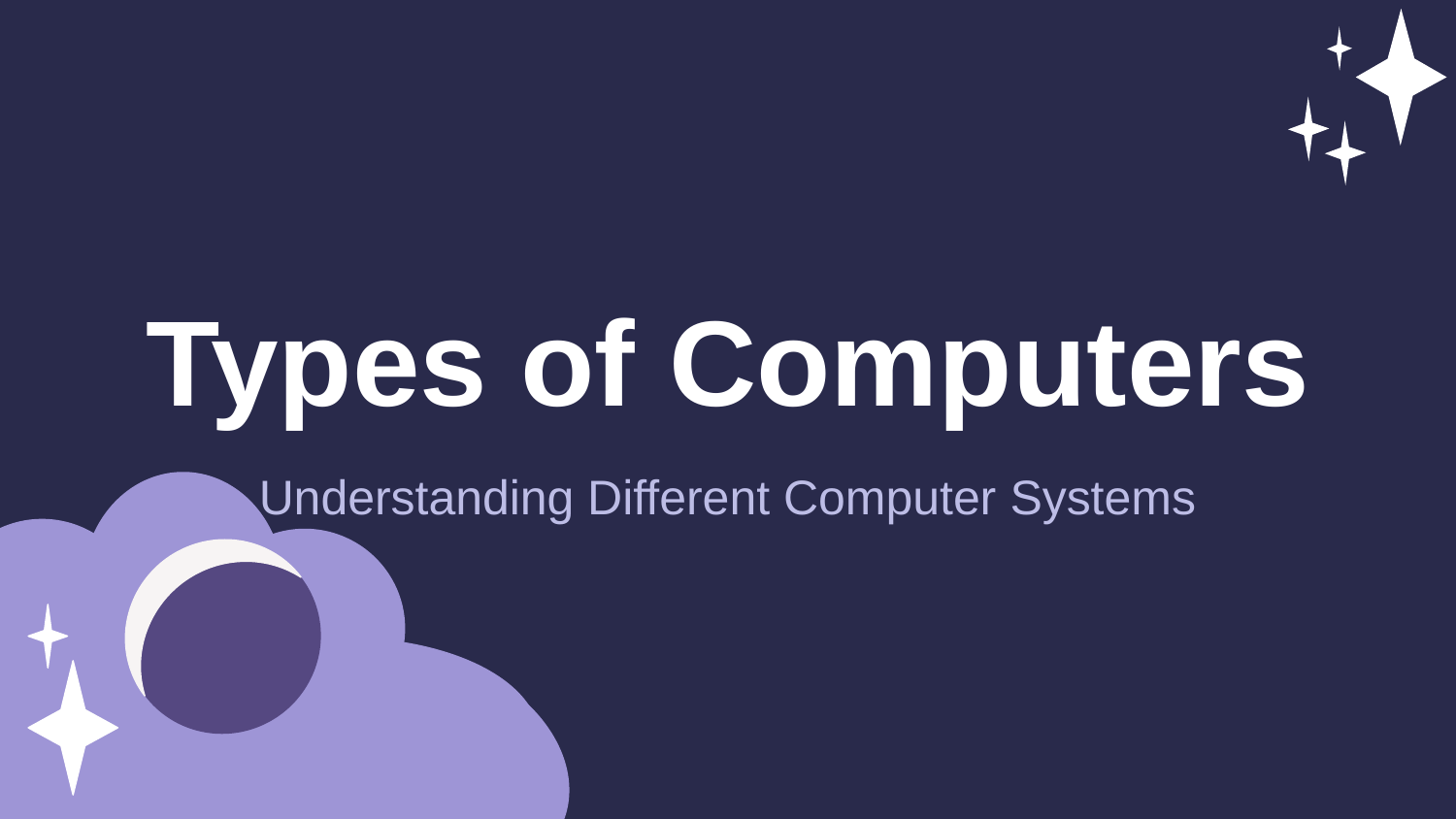

Types of Computers
Understanding Different Computer Systems